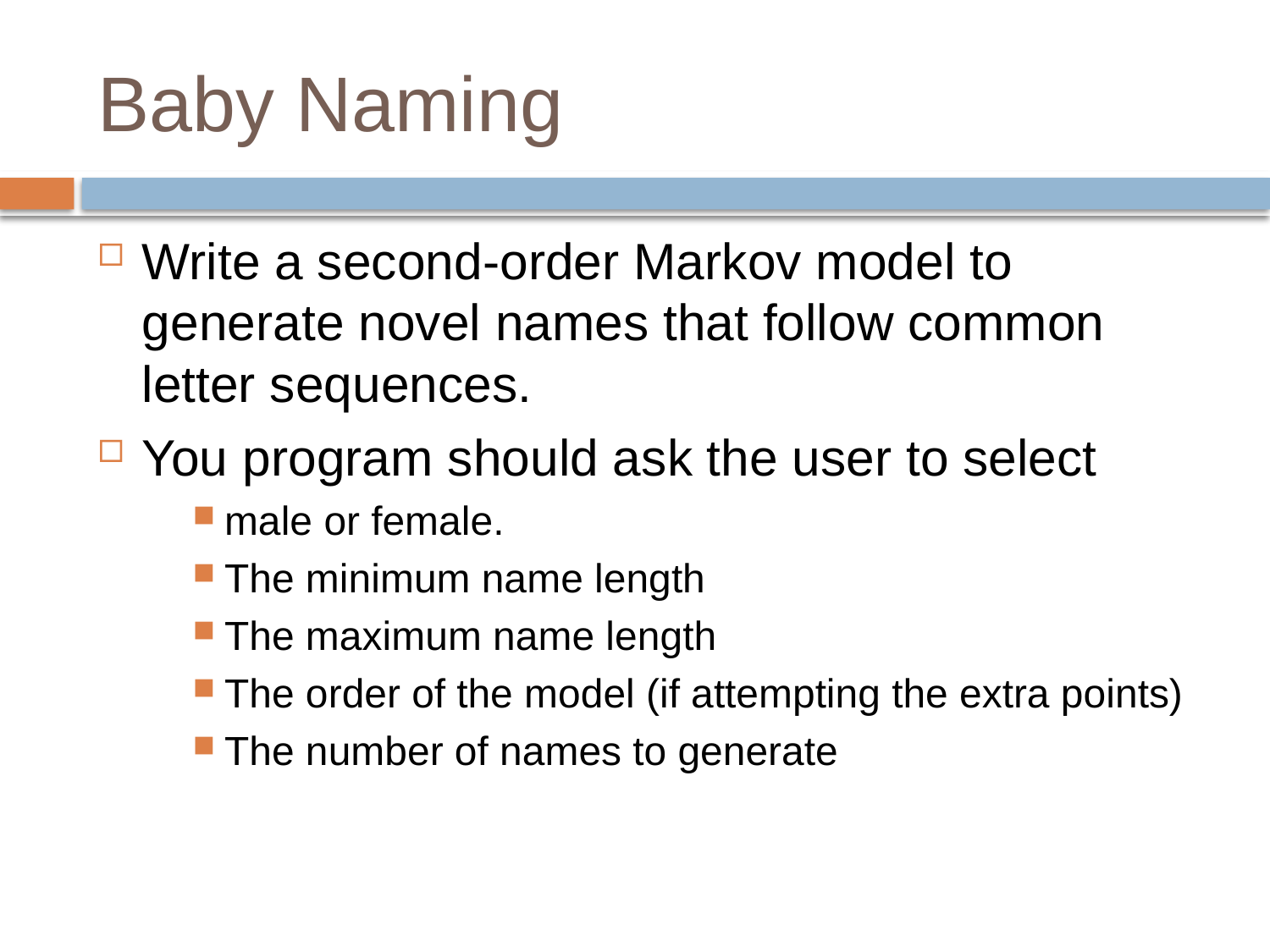

# Baby Naming
Write a second-order Markov model to generate novel names that follow common letter sequences.
You program should ask the user to select
male or female.
The minimum name length
The maximum name length
The order of the model (if attempting the extra points)
The number of names to generate